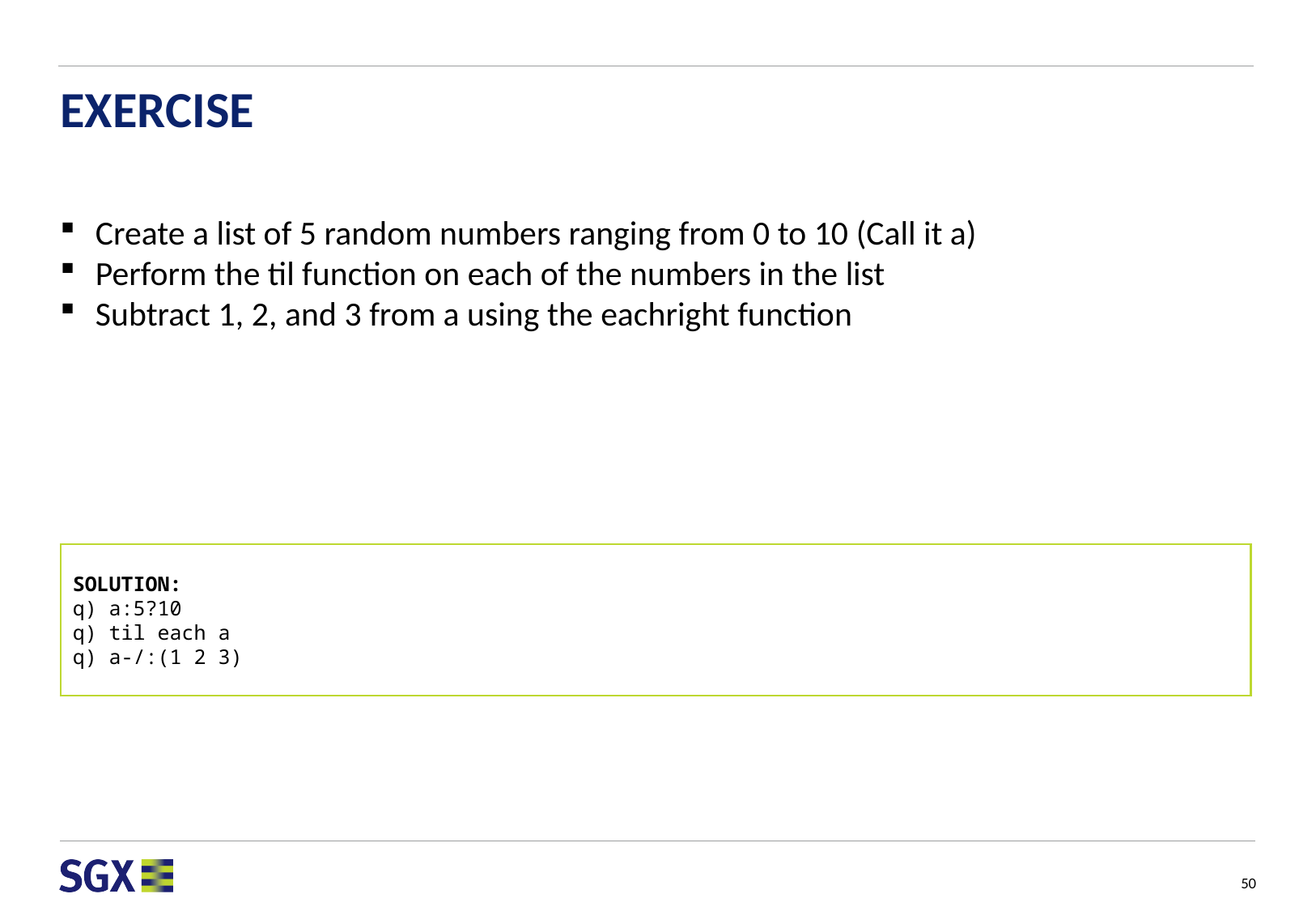

# EXERCISE
Create a list of 5 random numbers ranging from 0 to 10 (Call it a)
Perform the til function on each of the numbers in the list
Subtract 1, 2, and 3 from a using the eachright function

SOLUTION:
q) a:5?10
q) til each a
q) a-/:(1 2 3)
50